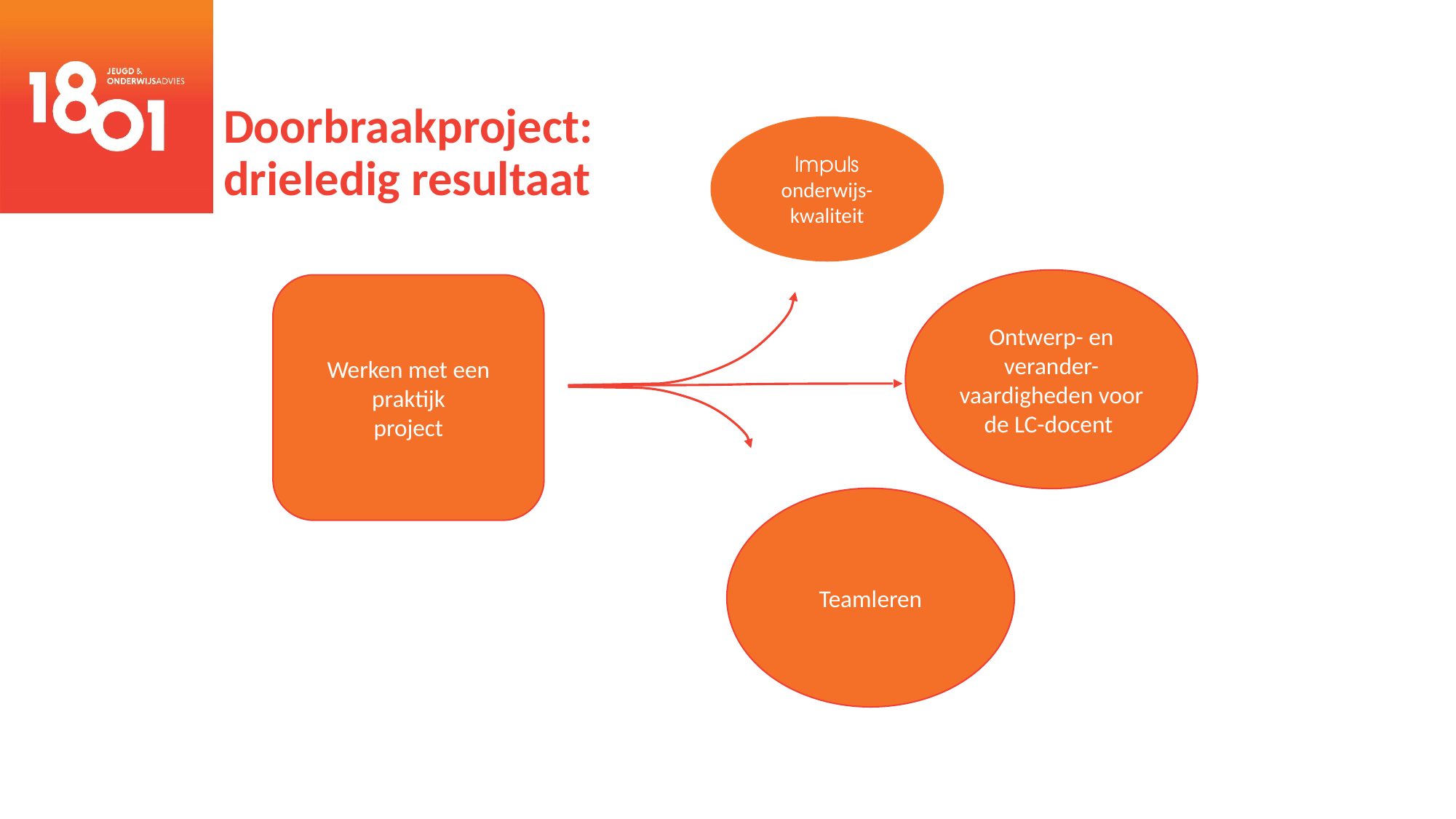

# Doorbraakproject: drieledig resultaat
Impuls onderwijs-kwaliteit
Ontwerp- en verander- vaardigheden voor de LC-docent
Werken met een praktijk
project

Teamleren